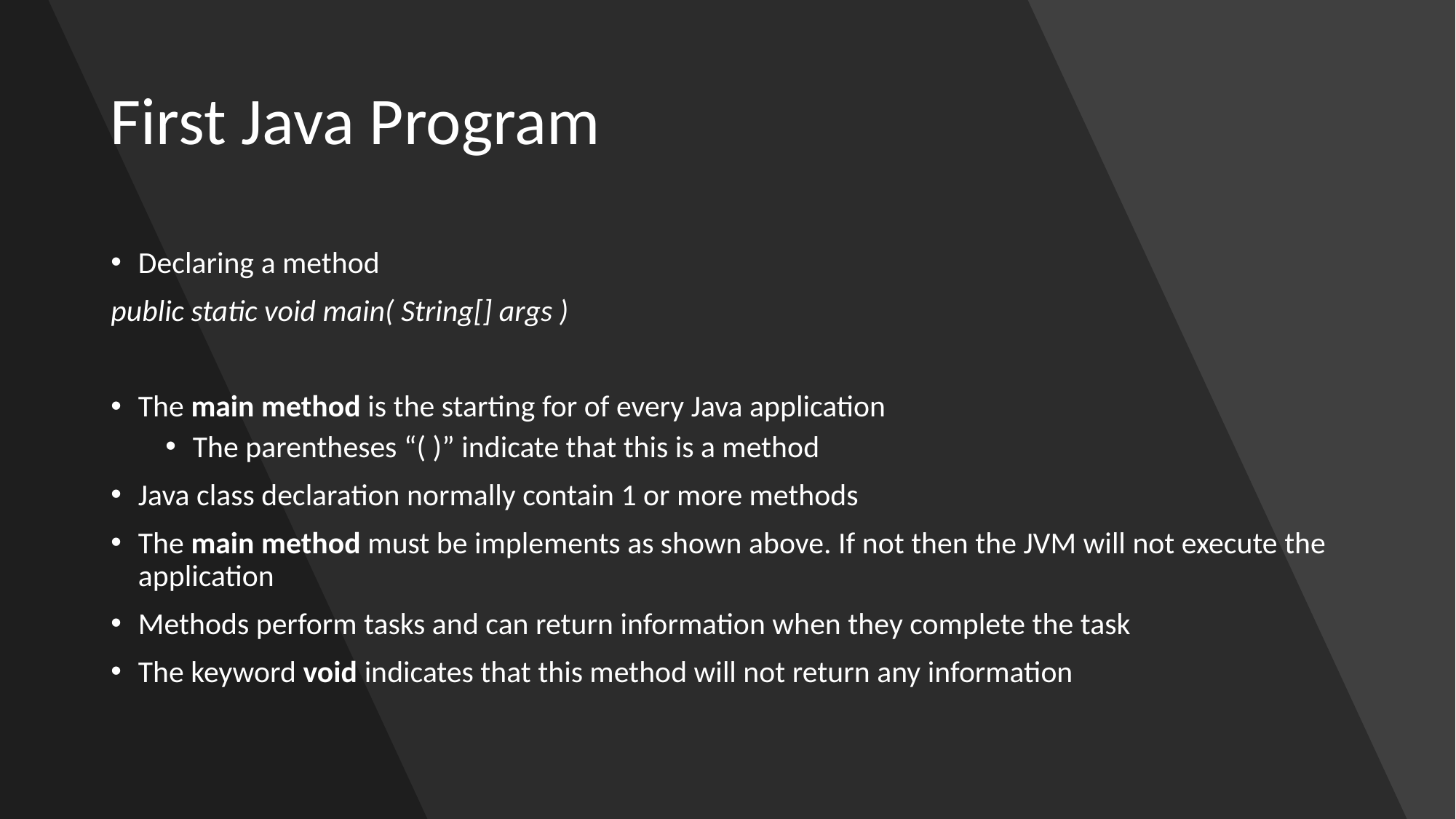

# First Java Program
Declaring a method
public static void main( String[] args )

The main method is the starting for of every Java application
The parentheses “( )” indicate that this is a method
Java class declaration normally contain 1 or more methods
The main method must be implements as shown above. If not then the JVM will not execute the application
Methods perform tasks and can return information when they complete the task
The keyword void indicates that this method will not return any information